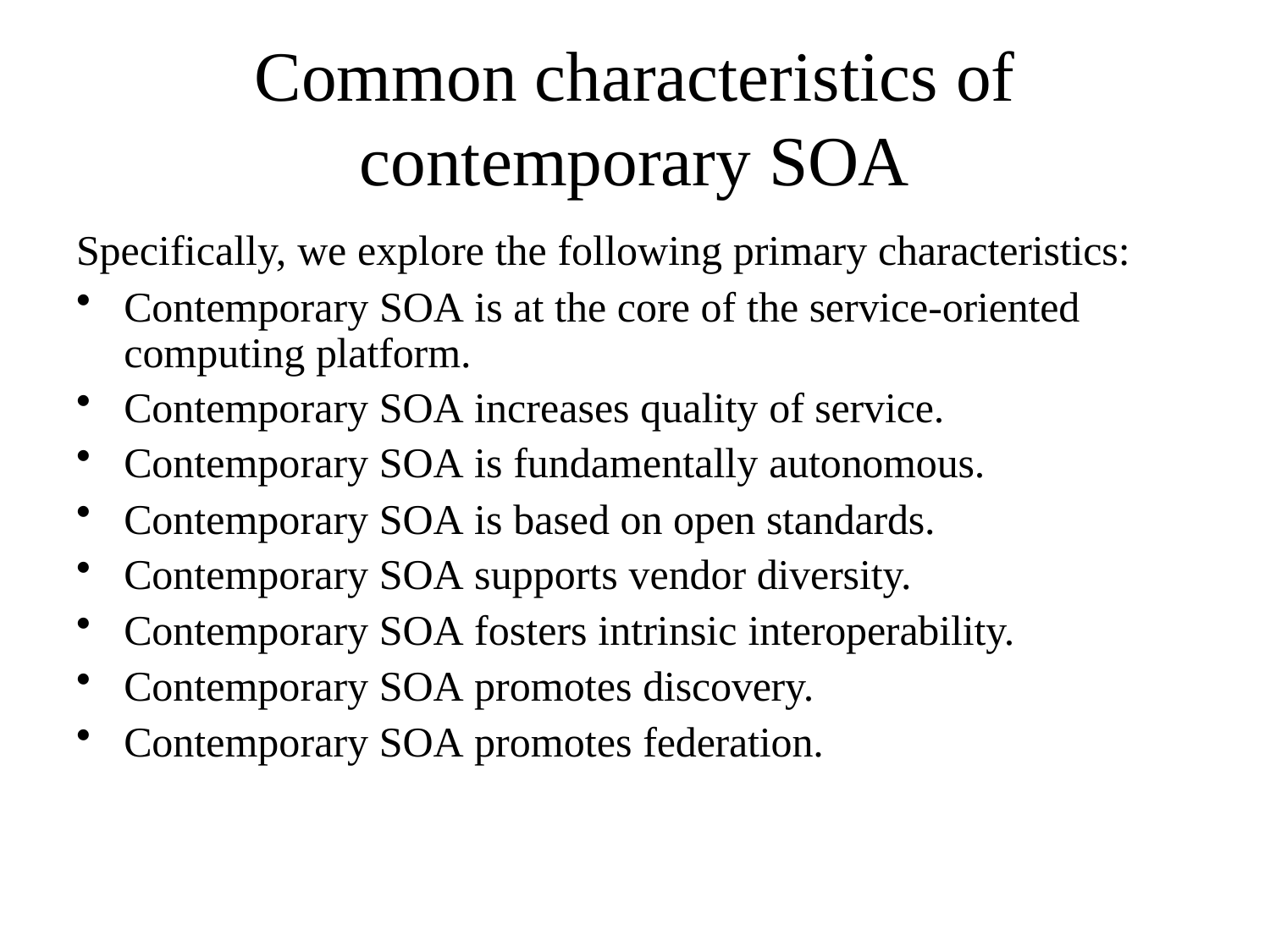

# Common characteristics of contemporary SOA
Specifically, we explore the following primary characteristics:
Contemporary SOA is at the core of the service-oriented computing platform.
Contemporary SOA increases quality of service.
Contemporary SOA is fundamentally autonomous.
Contemporary SOA is based on open standards.
Contemporary SOA supports vendor diversity.
Contemporary SOA fosters intrinsic interoperability.
Contemporary SOA promotes discovery.
Contemporary SOA promotes federation.